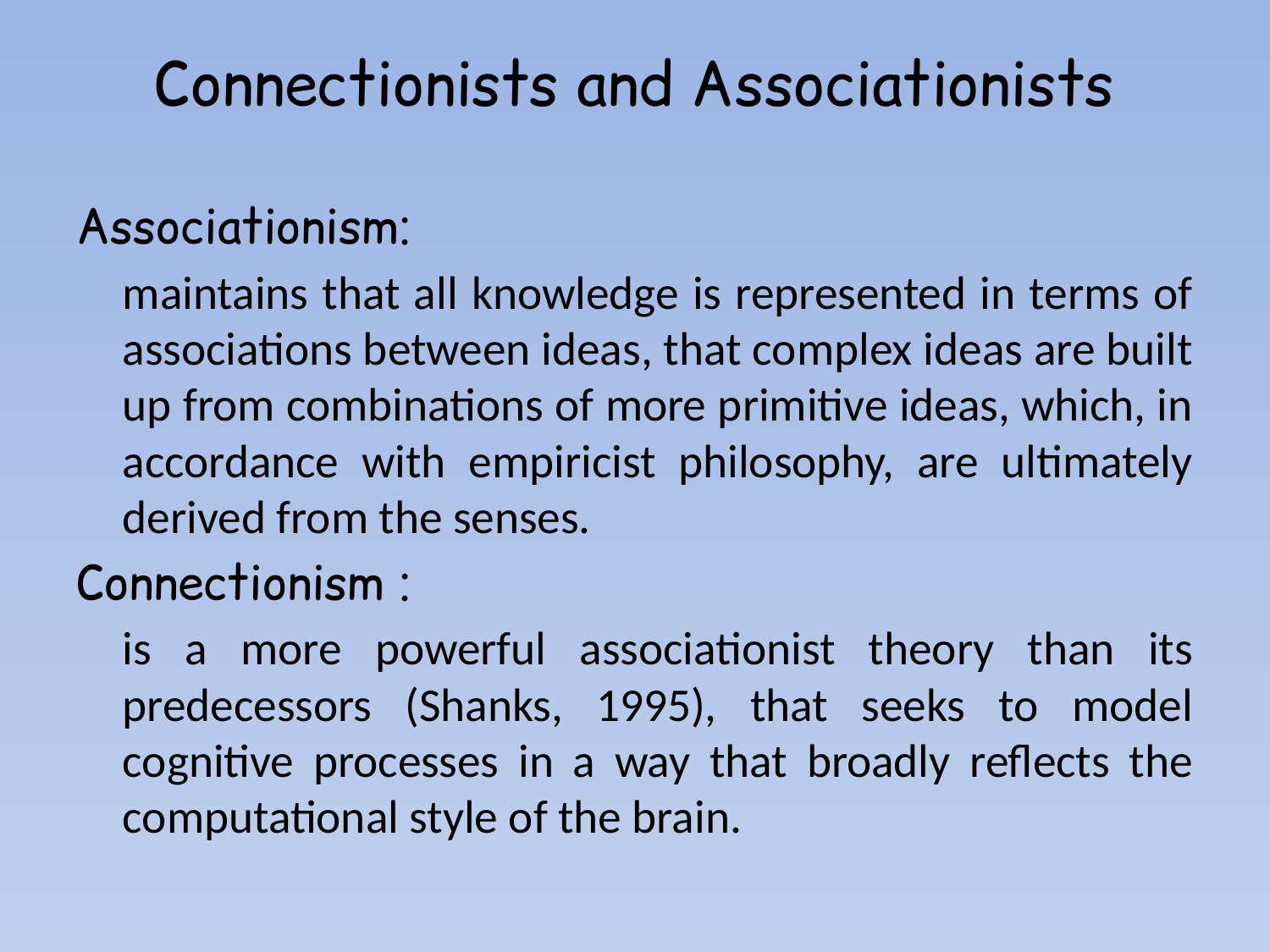

# Connectionists and Associationists
Associationism:
	maintains that all knowledge is represented in terms of associations between ideas, that complex ideas are built up from combinations of more primitive ideas, which, in accordance with empiricist philosophy, are ultimately derived from the senses.
Connectionism :
	is a more powerful associationist theory than its predecessors (Shanks, 1995), that seeks to model cognitive processes in a way that broadly reflects the computational style of the brain.